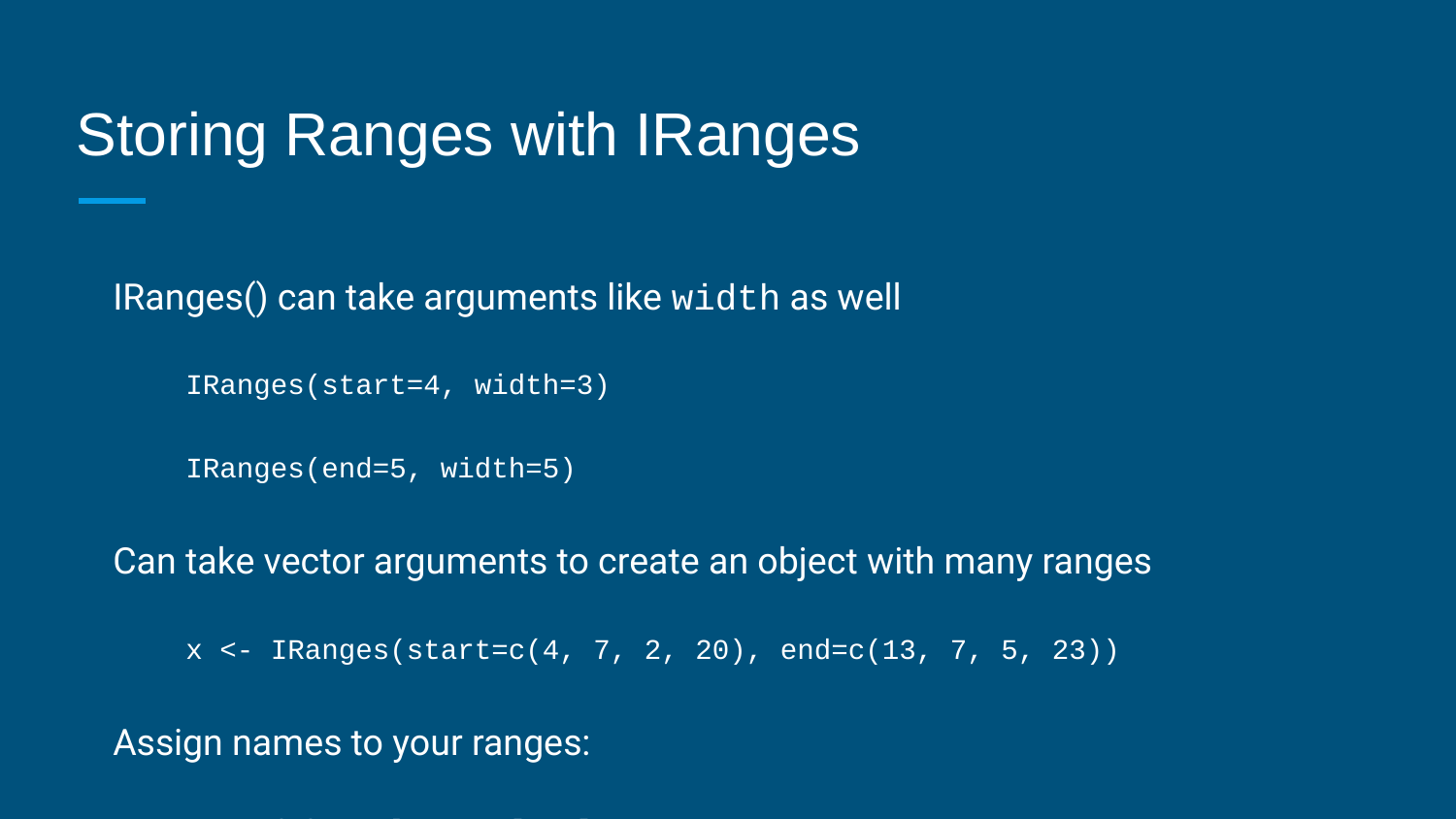

# Storing Ranges with IRanges
IRanges() can take arguments like width as well
IRanges(start=4, width=3)
IRanges(end=5, width=5)
Can take vector arguments to create an object with many ranges
x <- IRanges(start=c(4, 7, 2, 20), end=c(13, 7, 5, 23))
Assign names to your ranges:
names(x) <- letters[1:4]